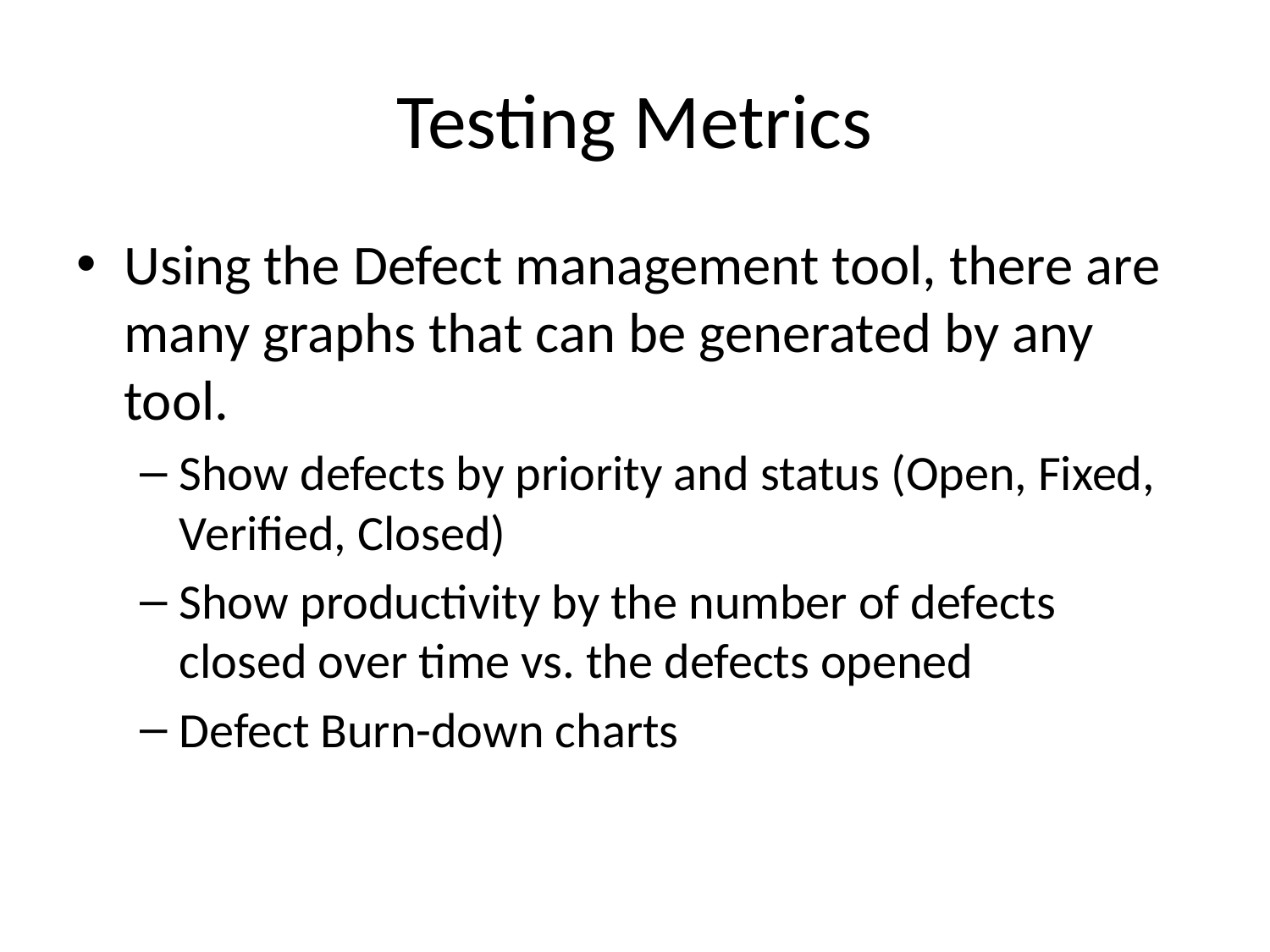

# Testing Metrics
Using the Defect management tool, there are many graphs that can be generated by any tool.
Show defects by priority and status (Open, Fixed, Verified, Closed)
Show productivity by the number of defects closed over time vs. the defects opened
Defect Burn-down charts